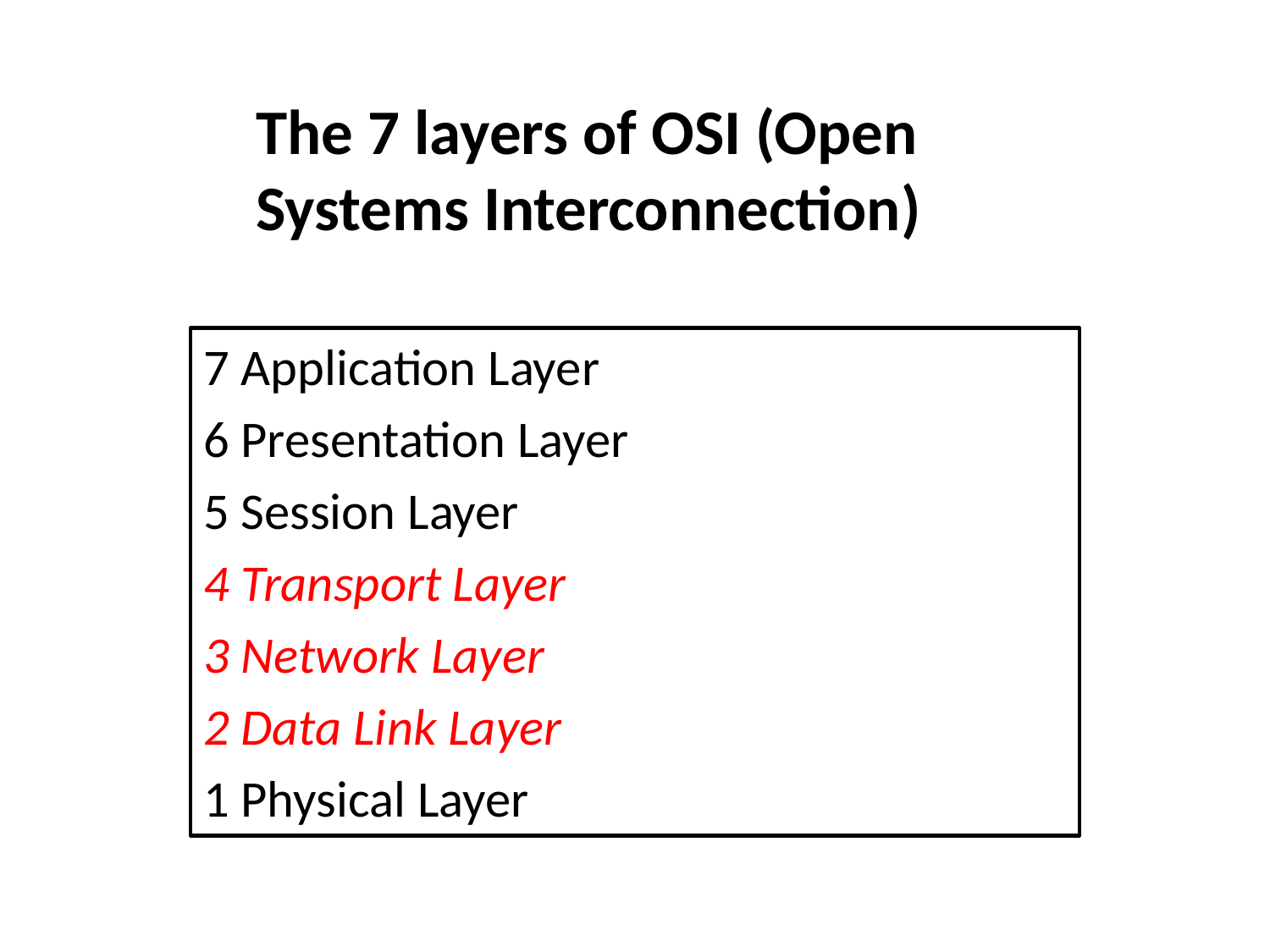

The 7 layers of OSI (Open Systems Interconnection)
7 Application Layer
6 Presentation Layer
5 Session Layer
4 Transport Layer
3 Network Layer
2 Data Link Layer
1 Physical Layer